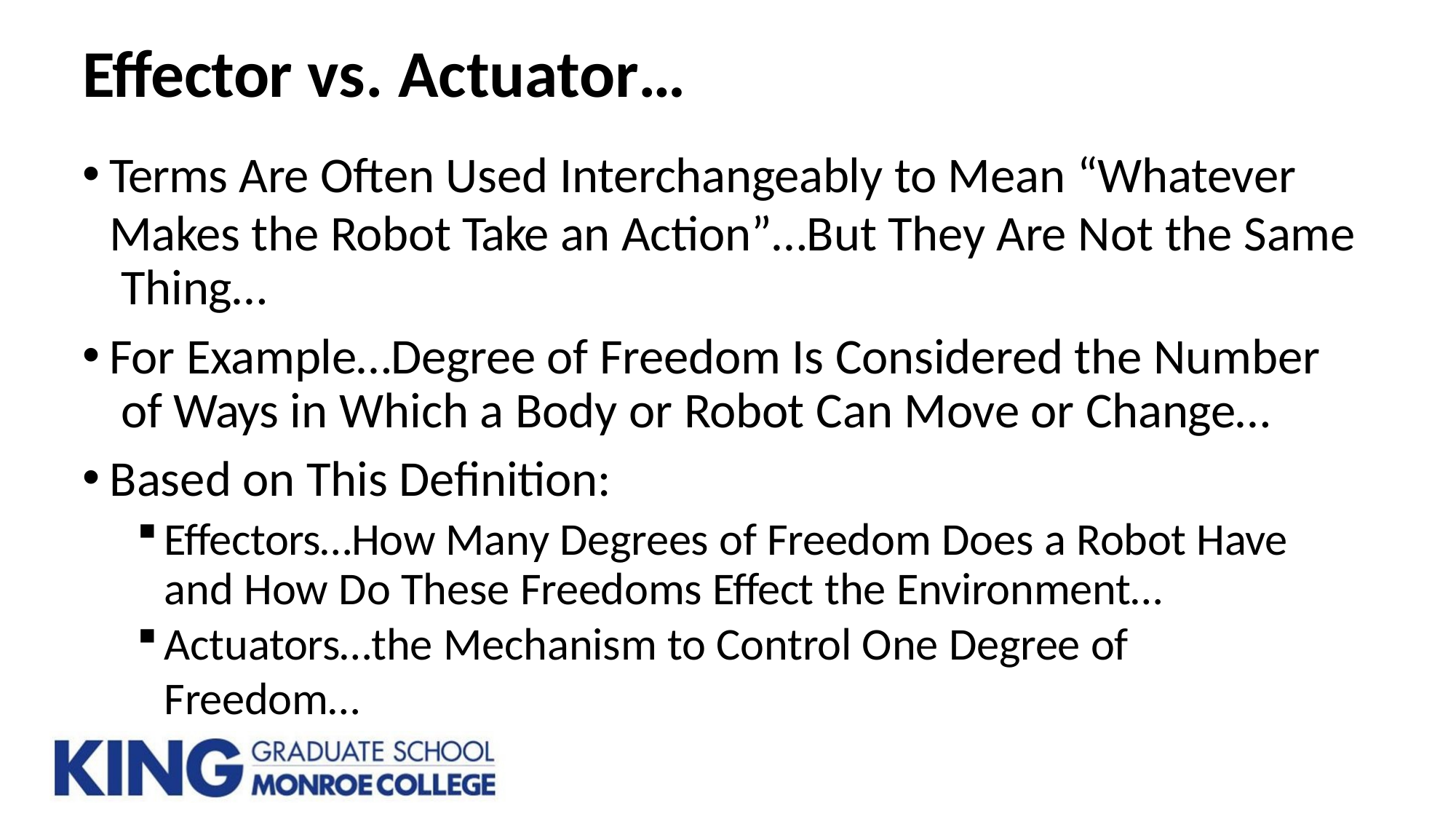

# Effector vs. Actuator…
Terms Are Often Used Interchangeably to Mean “Whatever
Makes the Robot Take an Action”…But They Are Not the Same  Thing…
For Example…Degree of Freedom Is Considered the Number  of Ways in Which a Body or Robot Can Move or Change…
Based on This Definition:
Effectors…How Many Degrees of Freedom Does a Robot Have  and How Do These Freedoms Effect the Environment…
Actuators…the Mechanism to Control One Degree of Freedom…